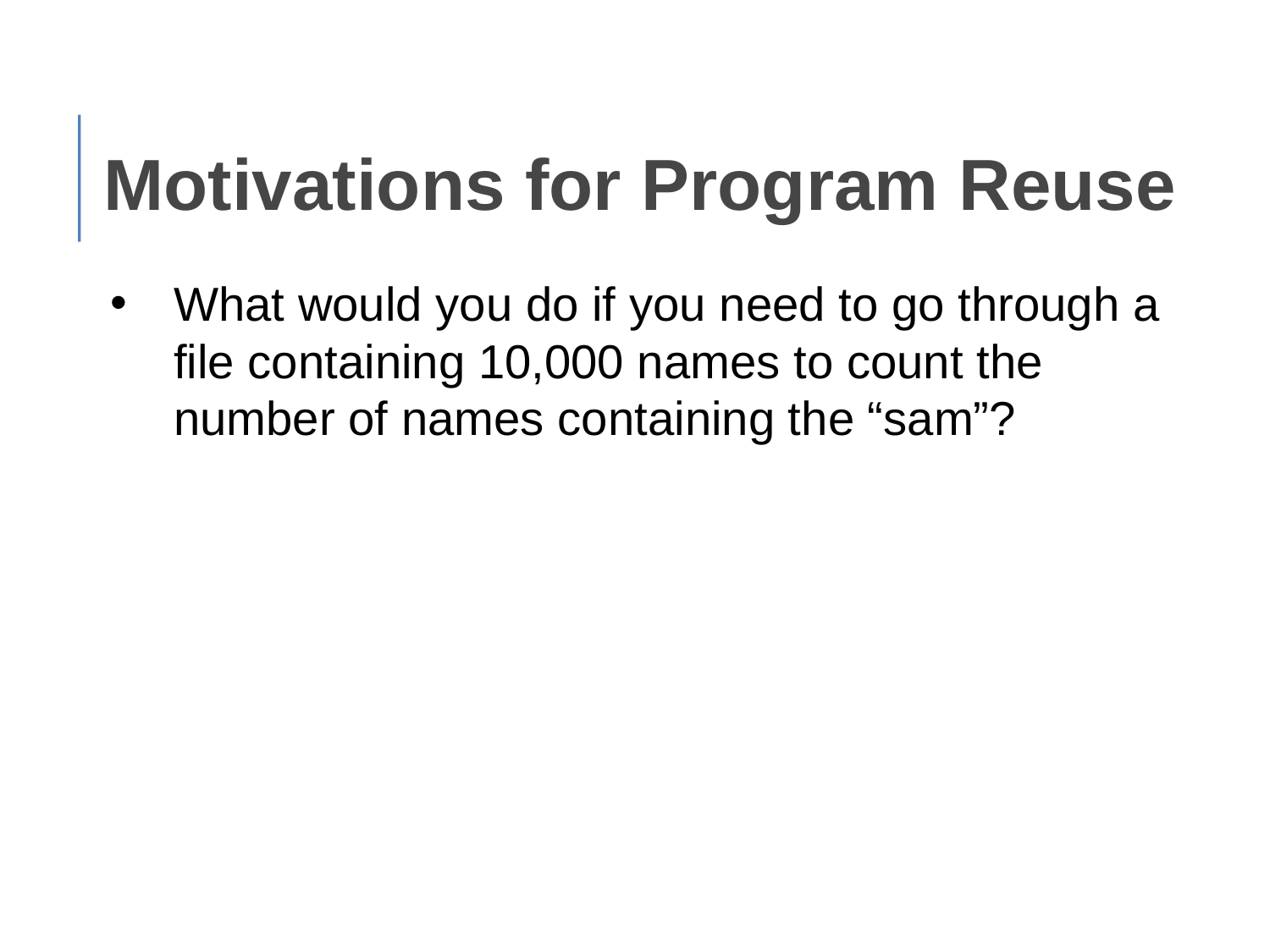

Motivations for Program Reuse
What would you do if you need to go through a file containing 10,000 names to count the number of names containing the “sam”?